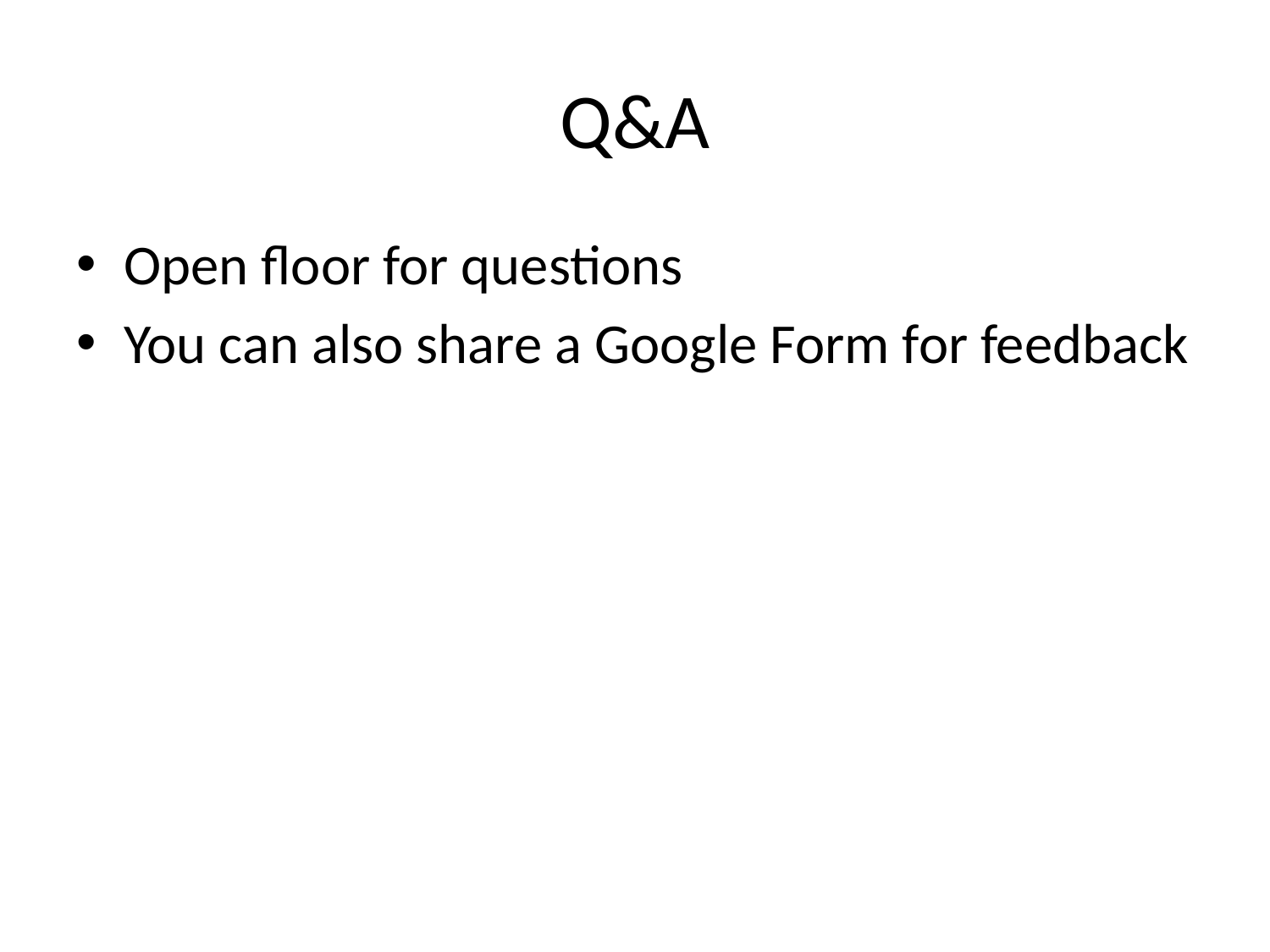

# Q&A
Open floor for questions
You can also share a Google Form for feedback